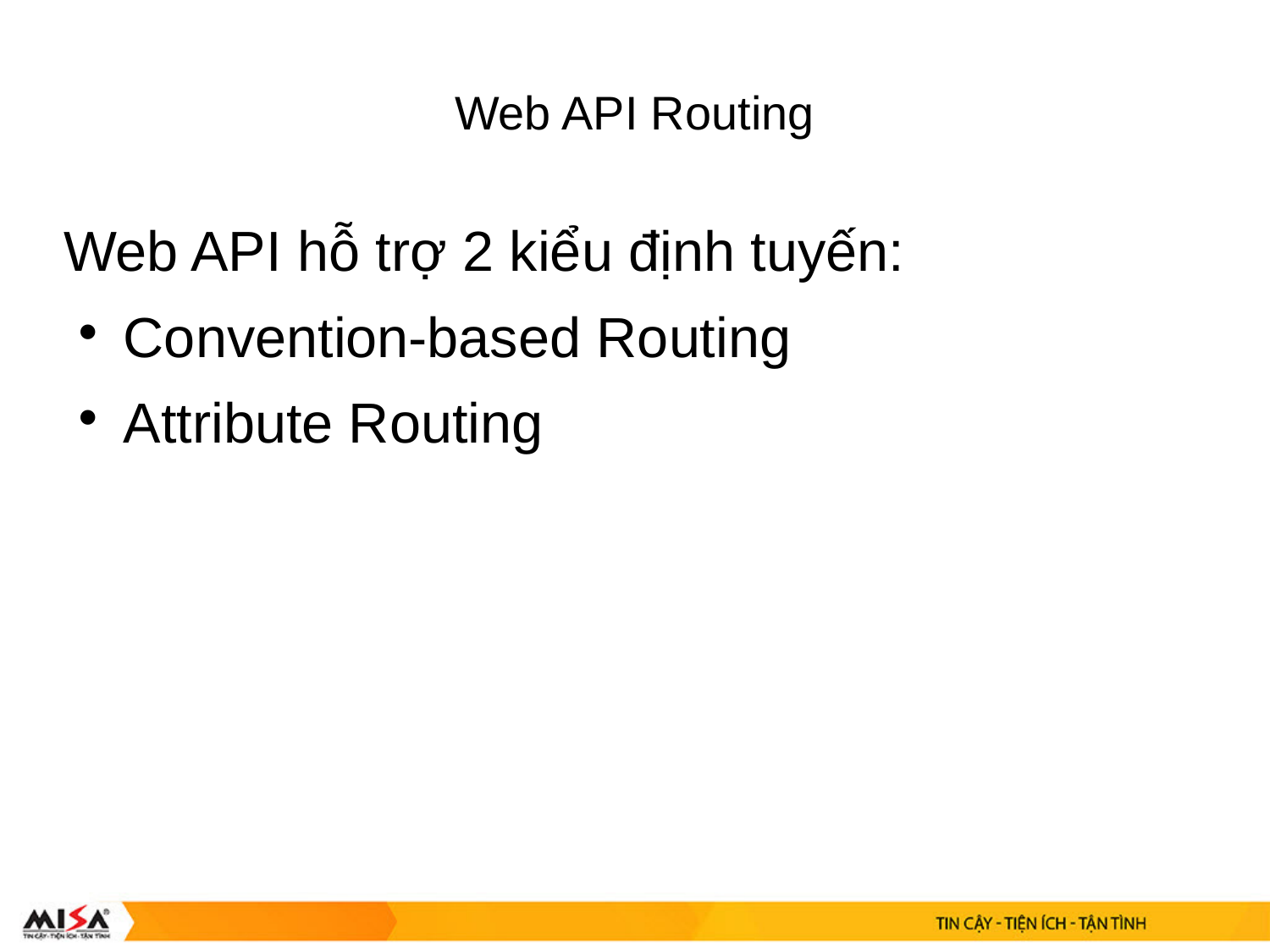

# Web API Routing
Web API hỗ trợ 2 kiểu định tuyến:
Convention-based Routing
Attribute Routing